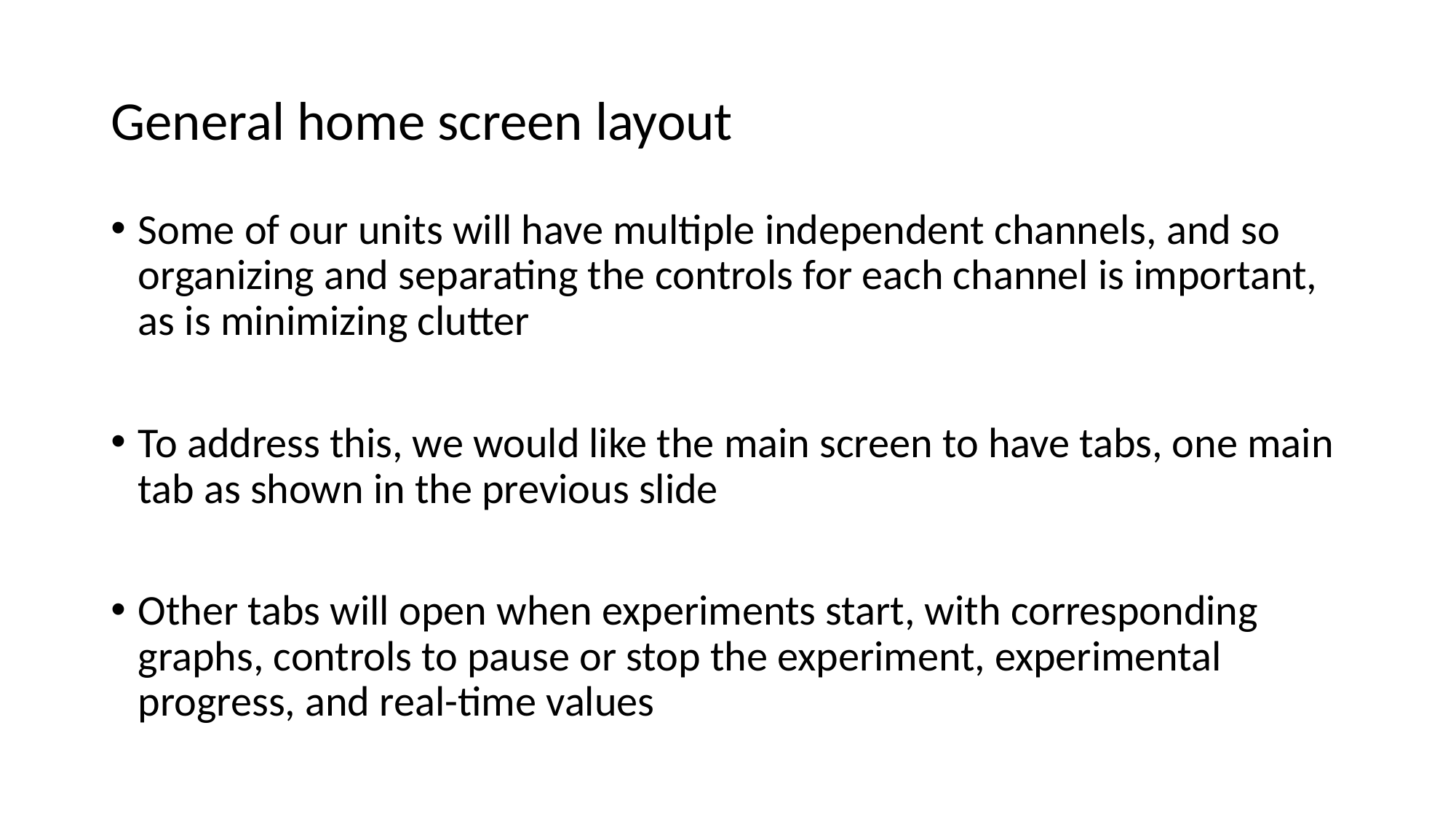

# General home screen layout
Some of our units will have multiple independent channels, and so organizing and separating the controls for each channel is important, as is minimizing clutter

To address this, we would like the main screen to have tabs, one main tab as shown in the previous slide

Other tabs will open when experiments start, with corresponding graphs, controls to pause or stop the experiment, experimental progress, and real-time values